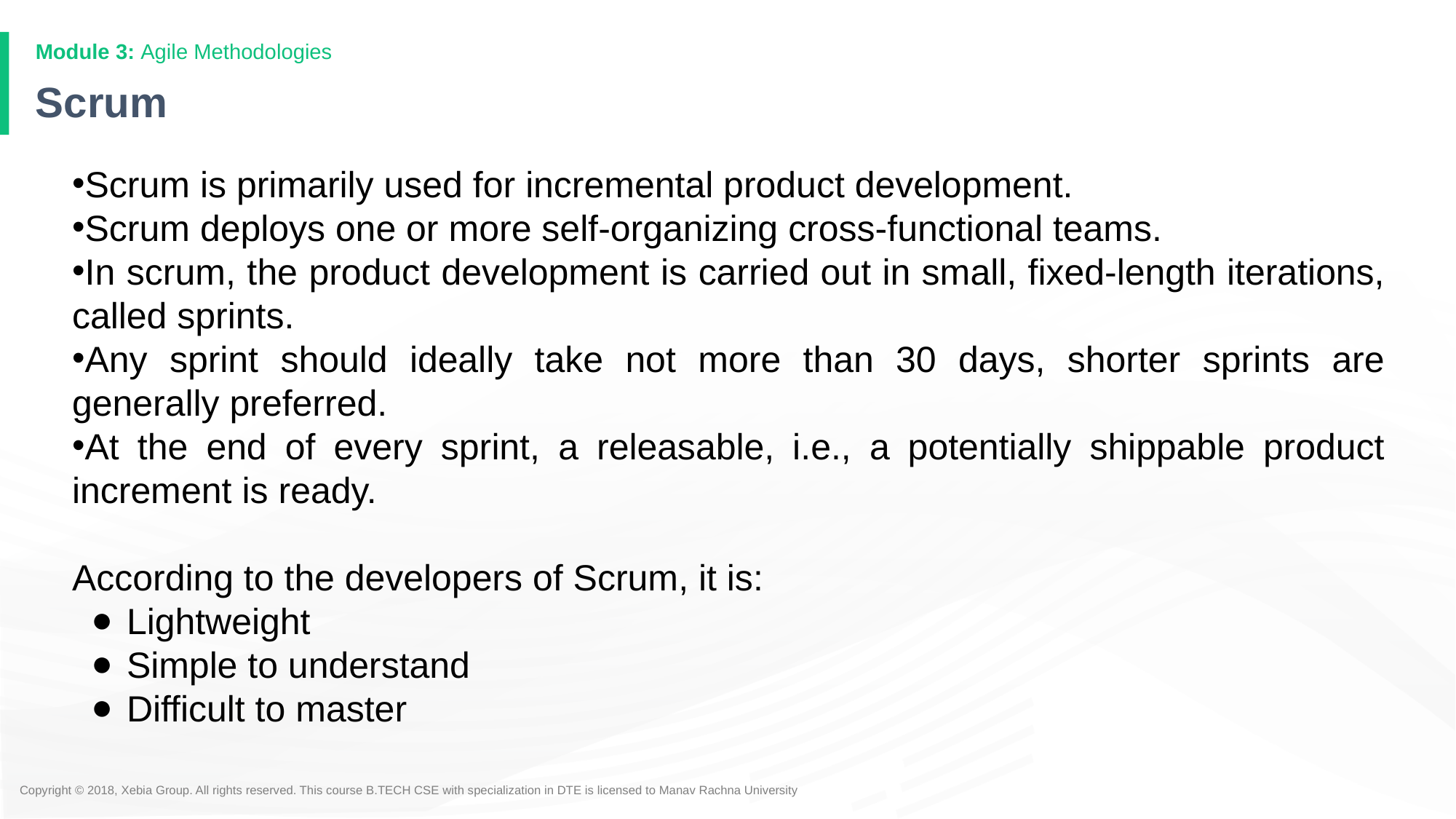

# Scrum
Scrum is primarily used for incremental product development.
Scrum deploys one or more self-organizing cross-functional teams.
In scrum, the product development is carried out in small, fixed-length iterations, called sprints.
Any sprint should ideally take not more than 30 days, shorter sprints are generally preferred.
At the end of every sprint, a releasable, i.e., a potentially shippable product increment is ready.

According to the developers of Scrum, it is:
Lightweight
Simple to understand
Difficult to master